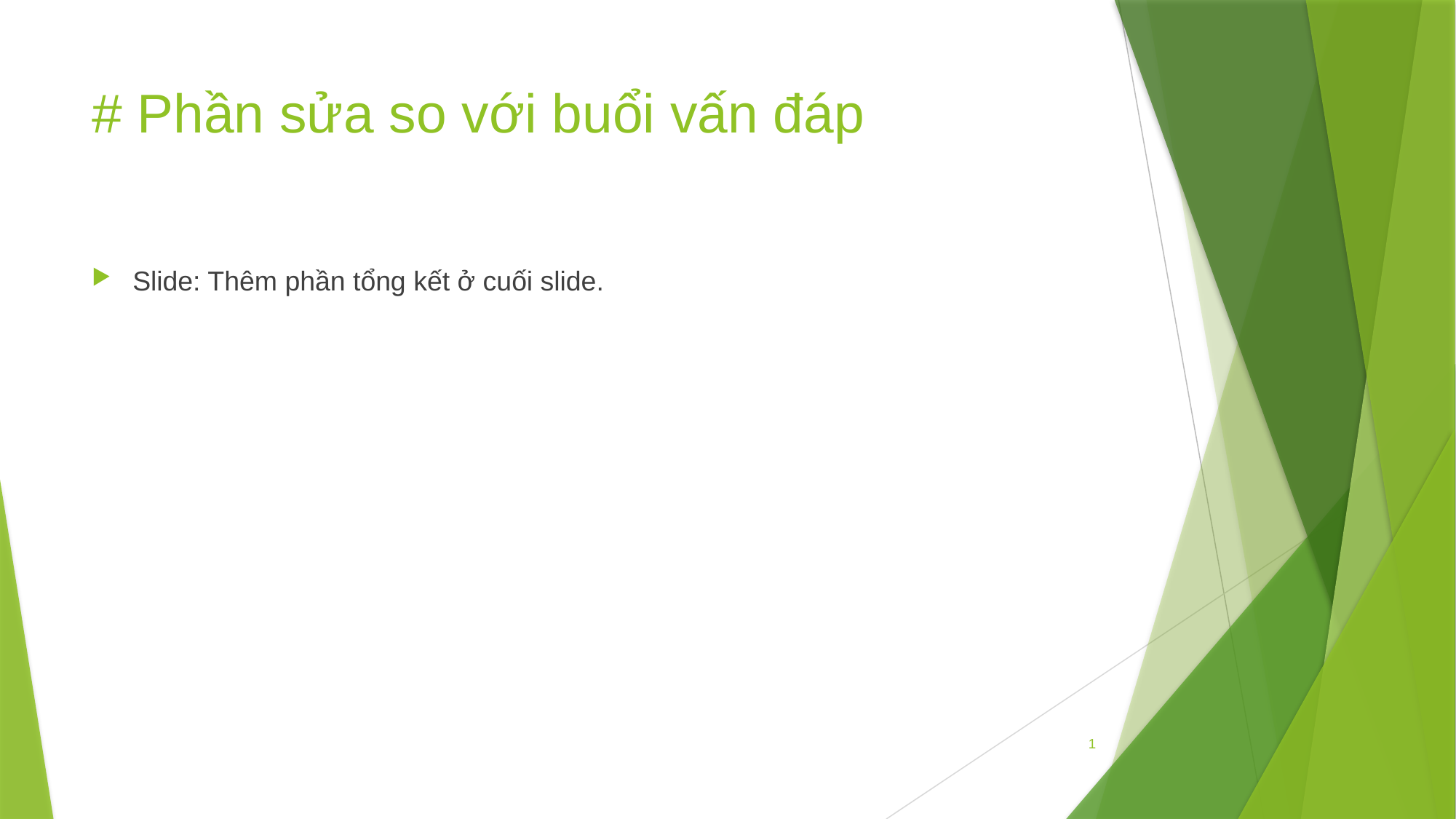

# # Phần sửa so với buổi vấn đáp
Slide: Thêm phần tổng kết ở cuối slide.
1